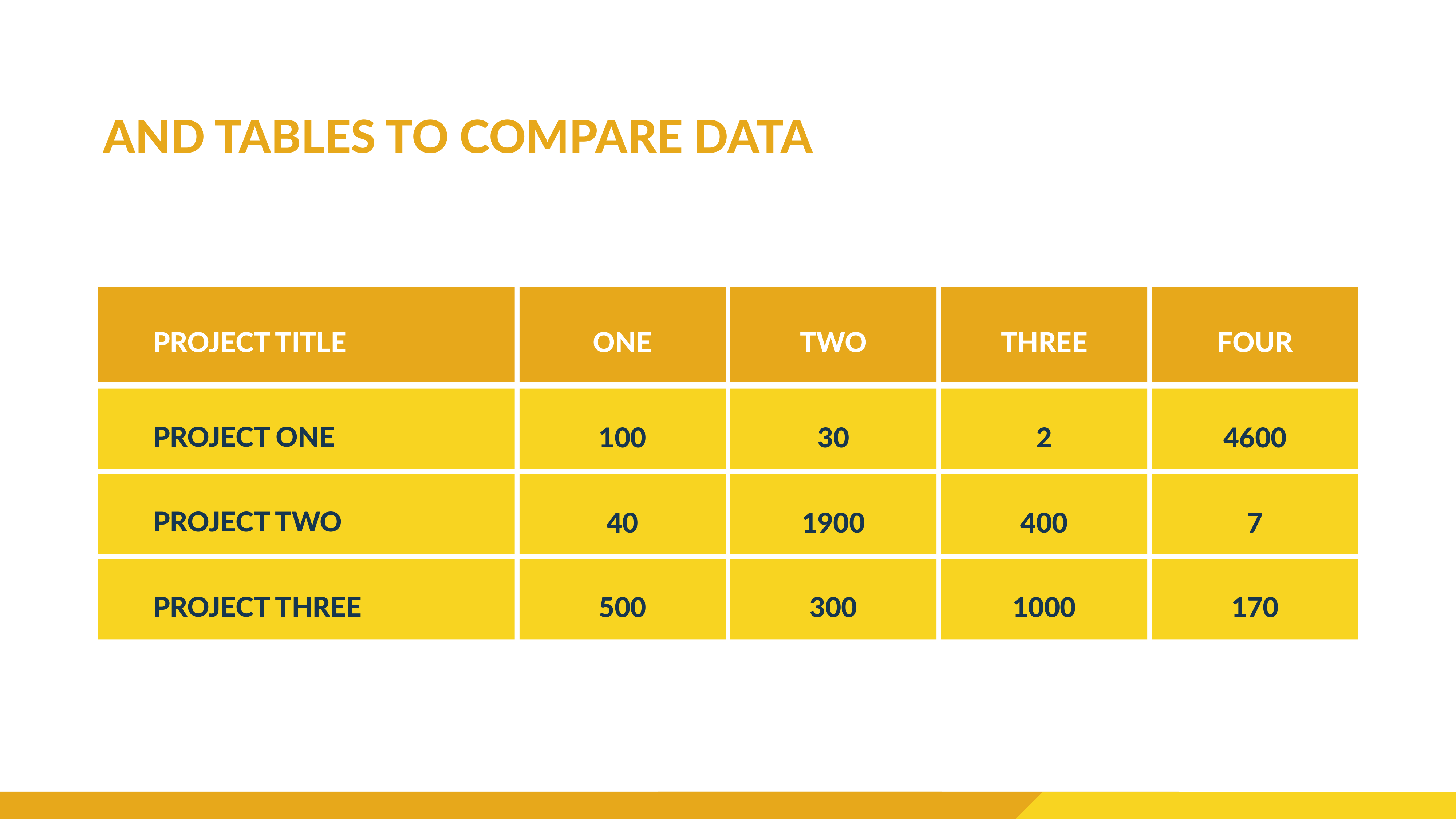

AND TABLES TO COMPARE DATA

PROJECT TITLE
ONE
TWO
THREE
FOUR

PROJECT ONE
100
30
2
4600

PROJECT TWO
40
1900
400
7

PROJECT THREE
500
300
1000
170